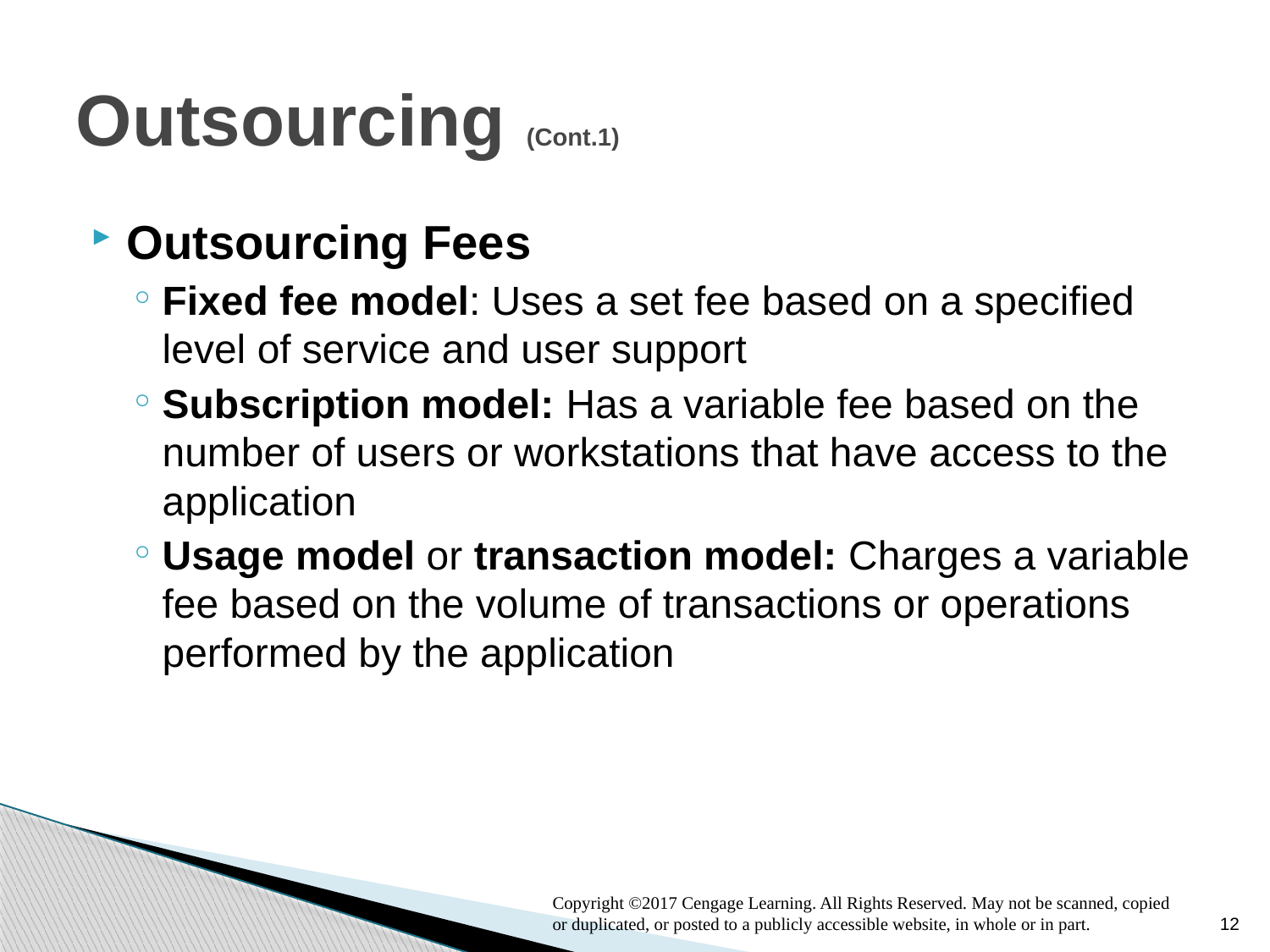

# Outsourcing (Cont.1)
Outsourcing Fees
Fixed fee model: Uses a set fee based on a specified level of service and user support
Subscription model: Has a variable fee based on the number of users or workstations that have access to the application
Usage model or transaction model: Charges a variable fee based on the volume of transactions or operations performed by the application

Copyright ©2017 Cengage Learning. All Rights Reserved. May not be scanned, copied or duplicated, or posted to a publicly accessible website, in whole or in part.
12